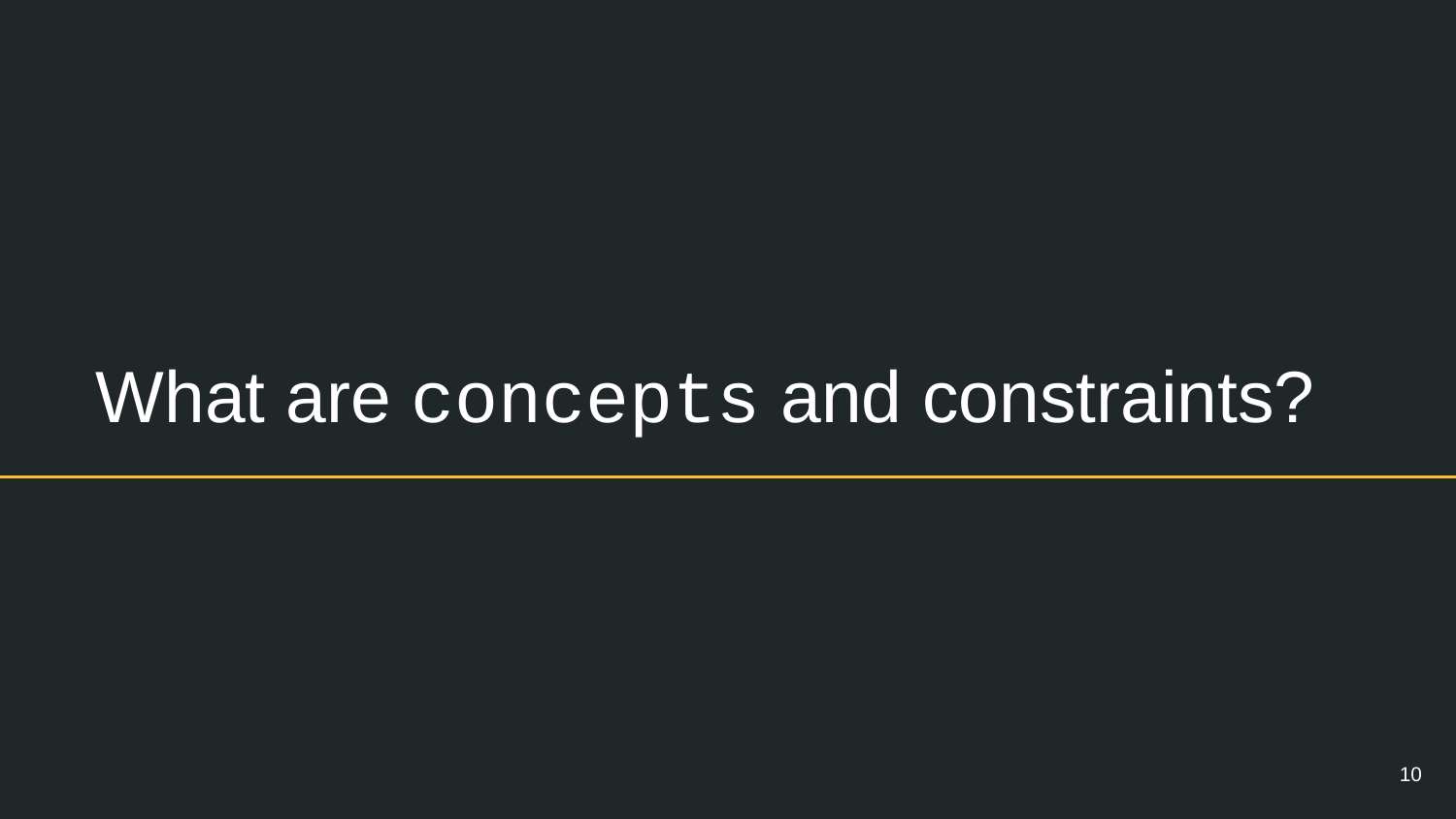

# What are concepts and constraints?
10